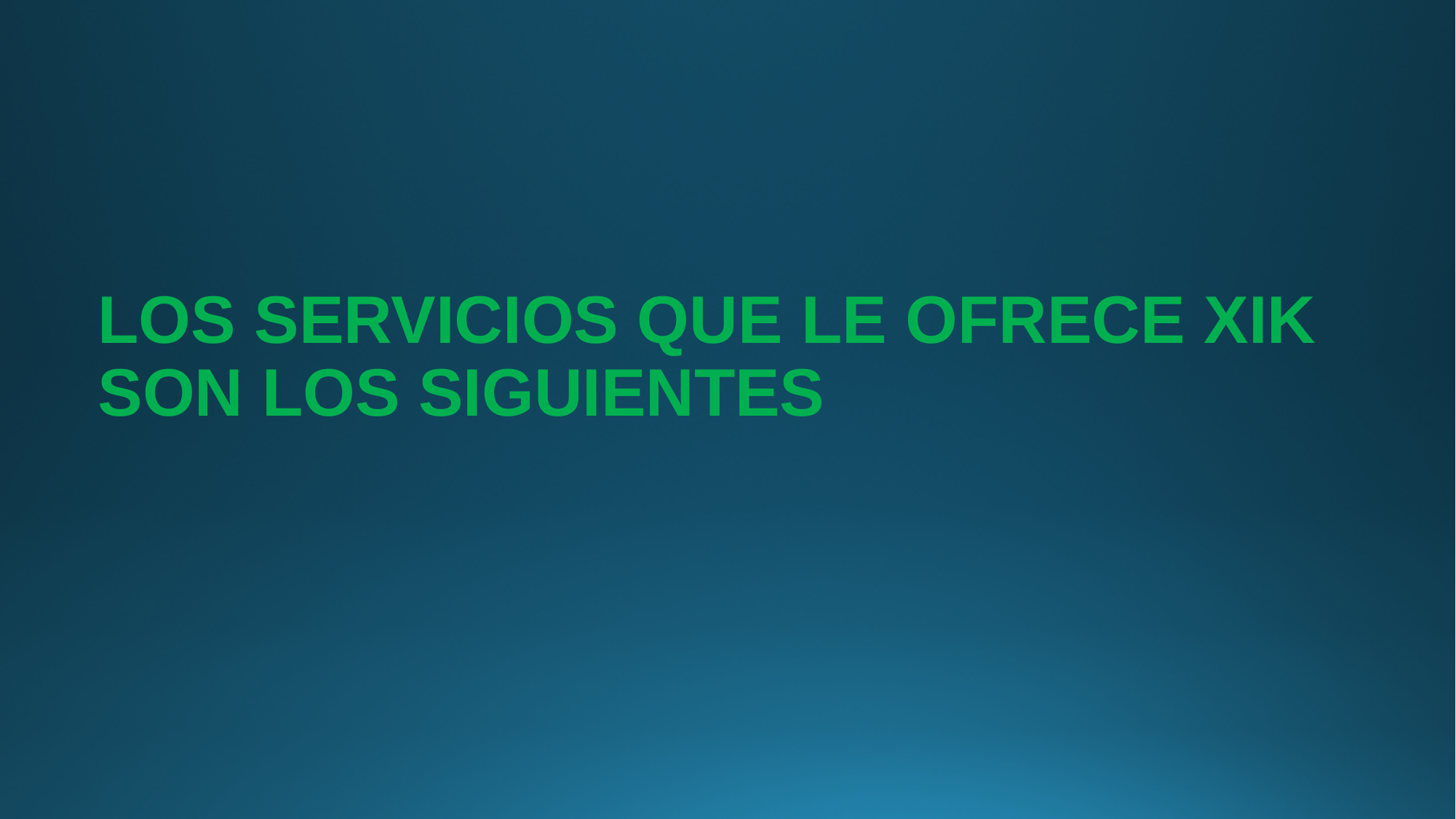

# LOS SERVICIOS QUE LE OFRECE XIK SON LOS SIGUIENTES